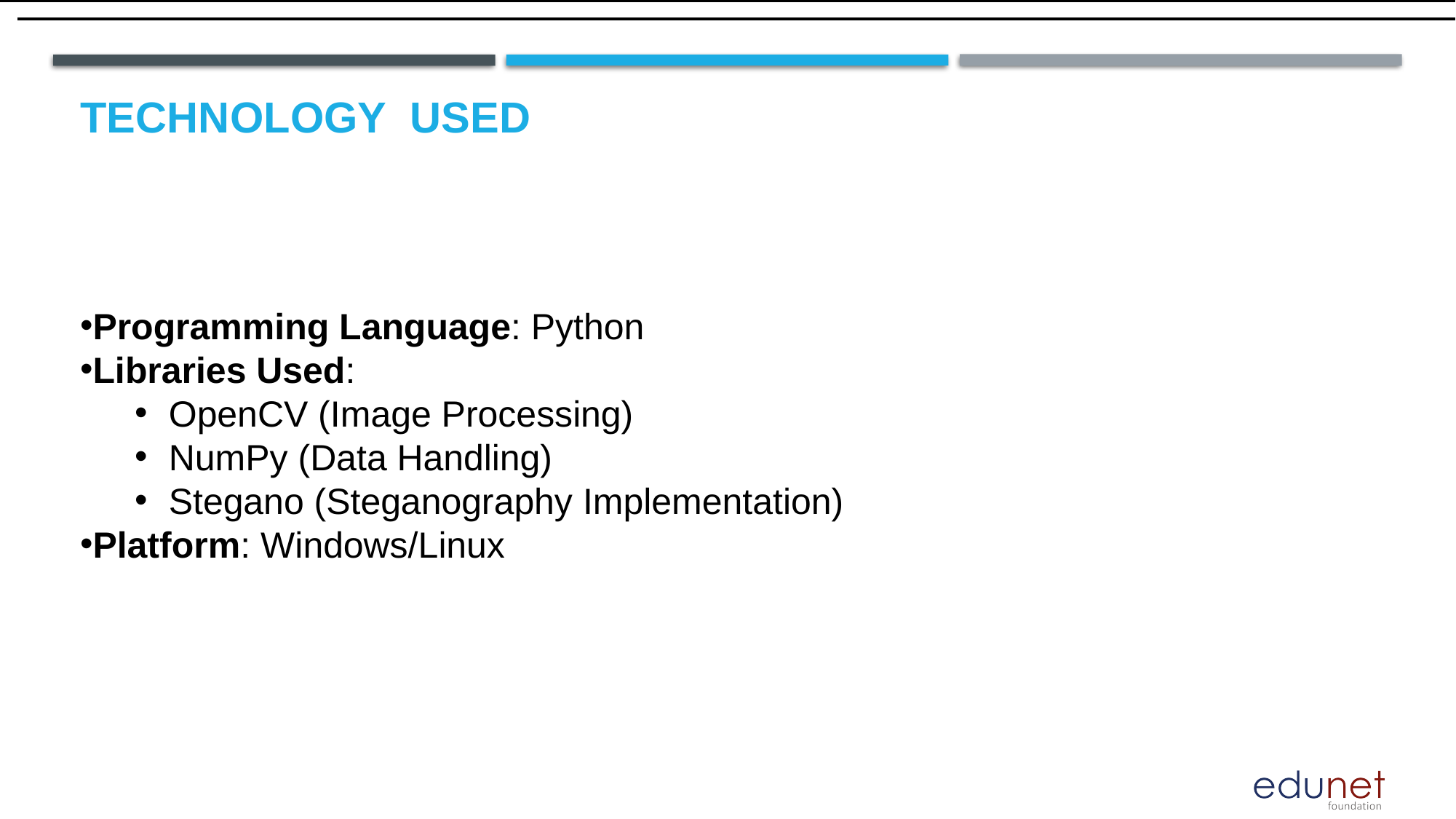

# Technology  used
Programming Language: Python
Libraries Used:
OpenCV (Image Processing)
NumPy (Data Handling)
Stegano (Steganography Implementation)
Platform: Windows/Linux